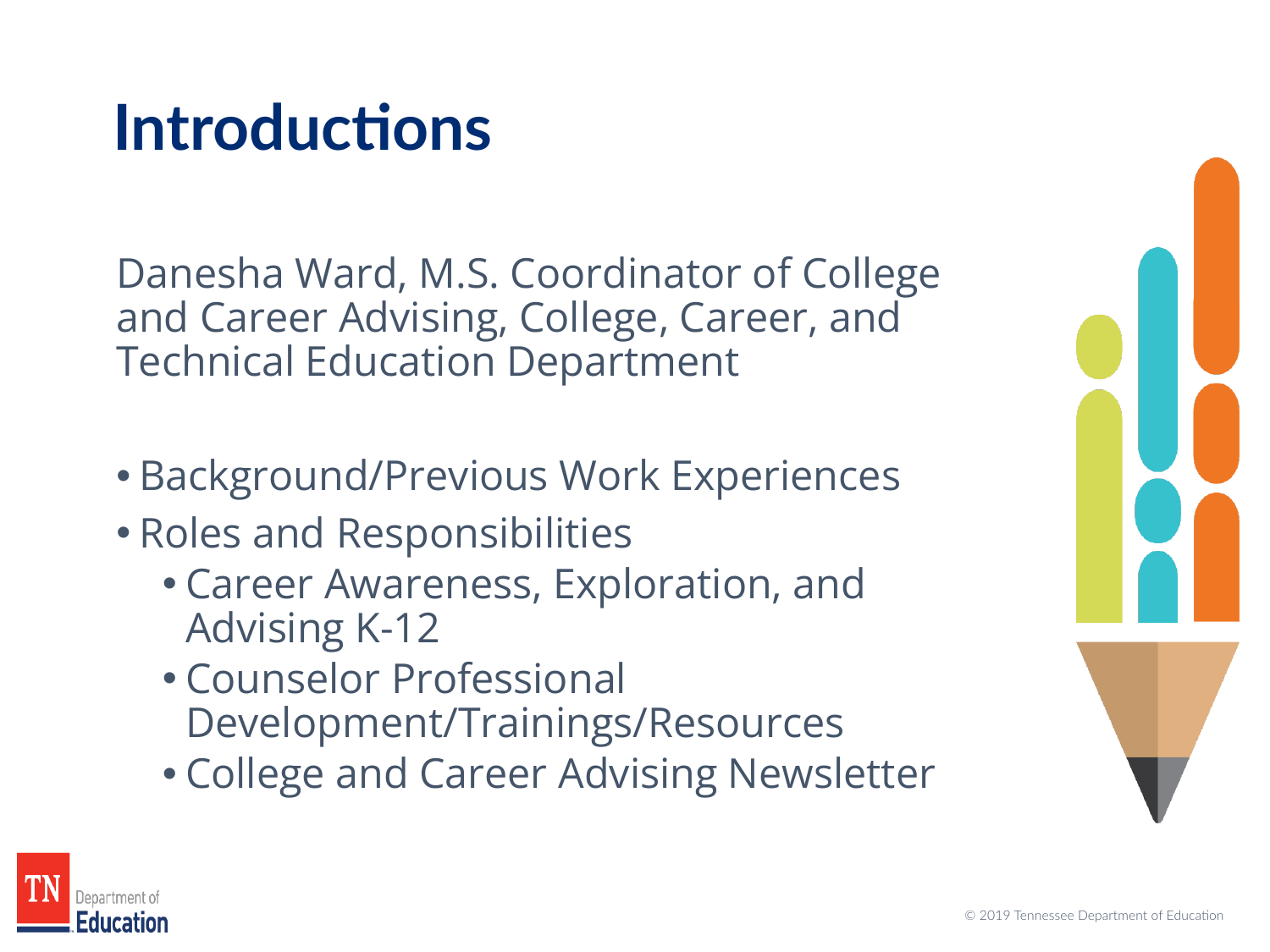

# Introductions
Danesha Ward, M.S. Coordinator of College and Career Advising, College, Career, and Technical Education Department

Background/Previous Work Experiences
Roles and Responsibilities
Career Awareness, Exploration, and Advising K-12
Counselor Professional Development/Trainings/Resources
College and Career Advising Newsletter